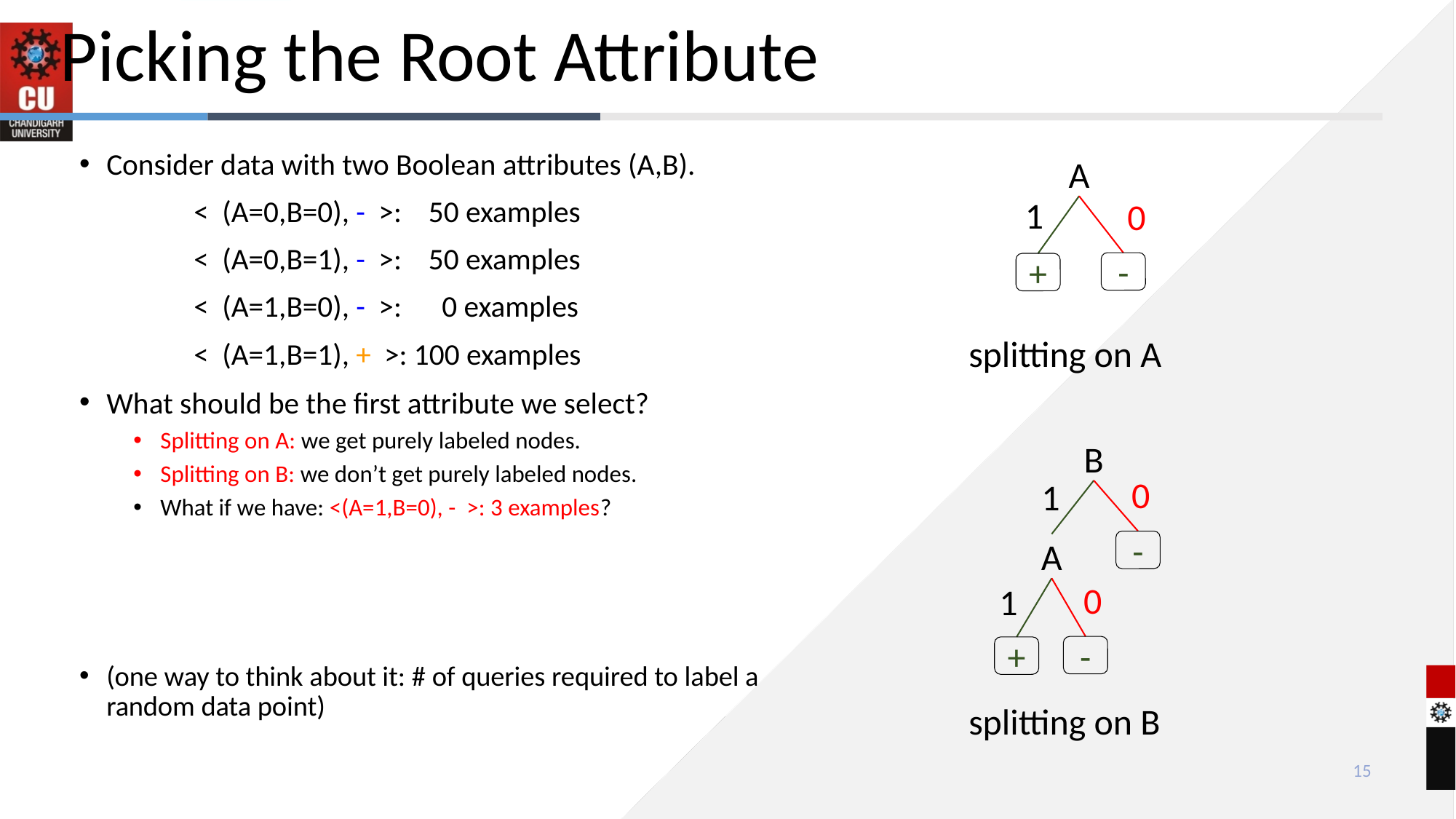

# Picking the Root Attribute
Consider data with two Boolean attributes (A,B).
                 <  (A=0,B=0), -  >:    50 examples
                 <  (A=0,B=1), -  >:    50 examples
                 <  (A=1,B=0), -  >:      0 examples
                 <  (A=1,B=1), +  >: 100 examples
What should be the first attribute we select?
Splitting on A: we get purely labeled nodes.
Splitting on B: we don’t get purely labeled nodes.
What if we have: <(A=1,B=0), -  >: 3 examples?

(one way to think about it: # of queries required to label a random data point)
A
1
0
-
+
splitting on A
B
0
1
-
A
0
1
-
+
splitting on B
15